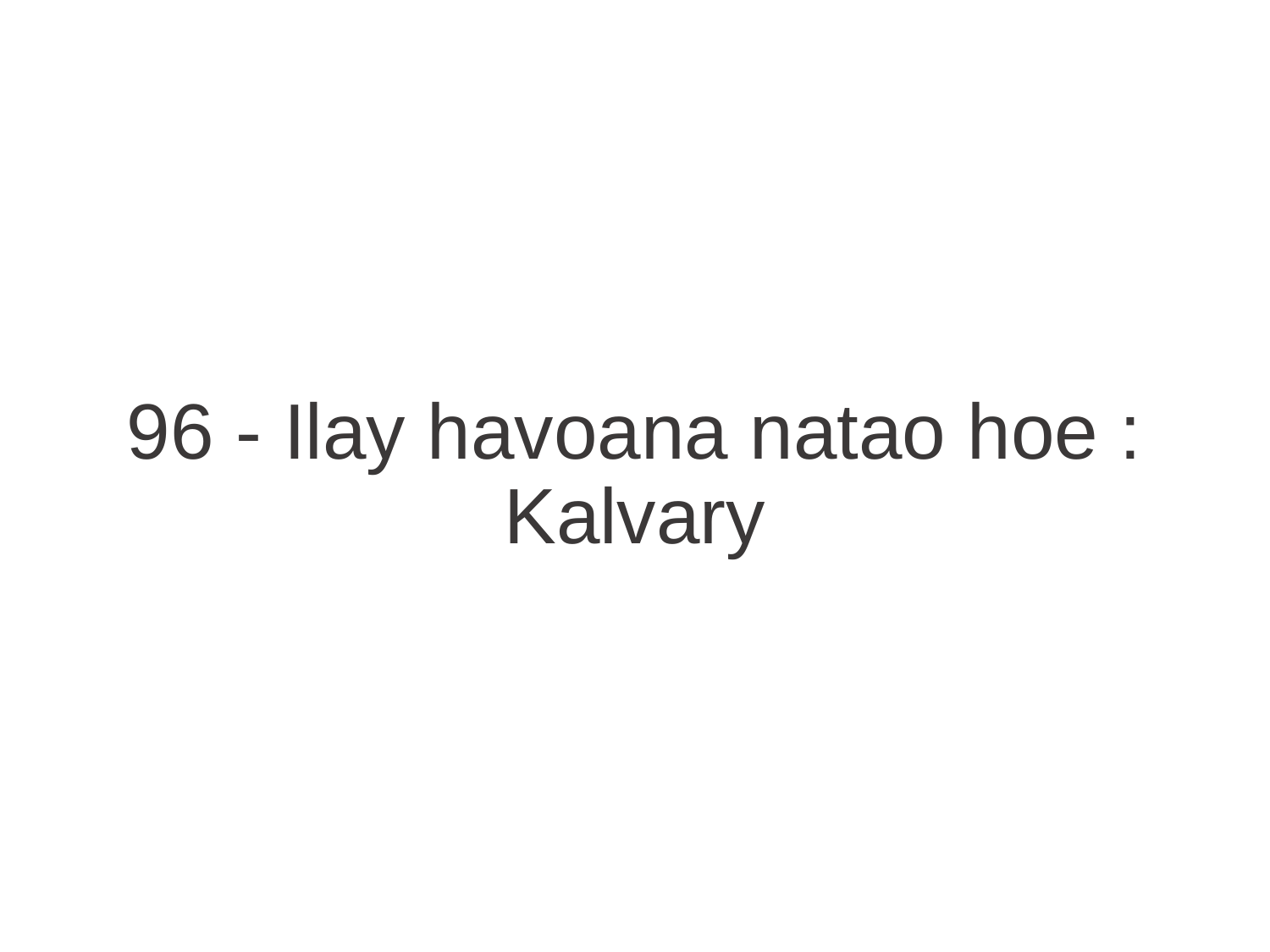

96 - Ilay havoana natao hoe : Kalvary